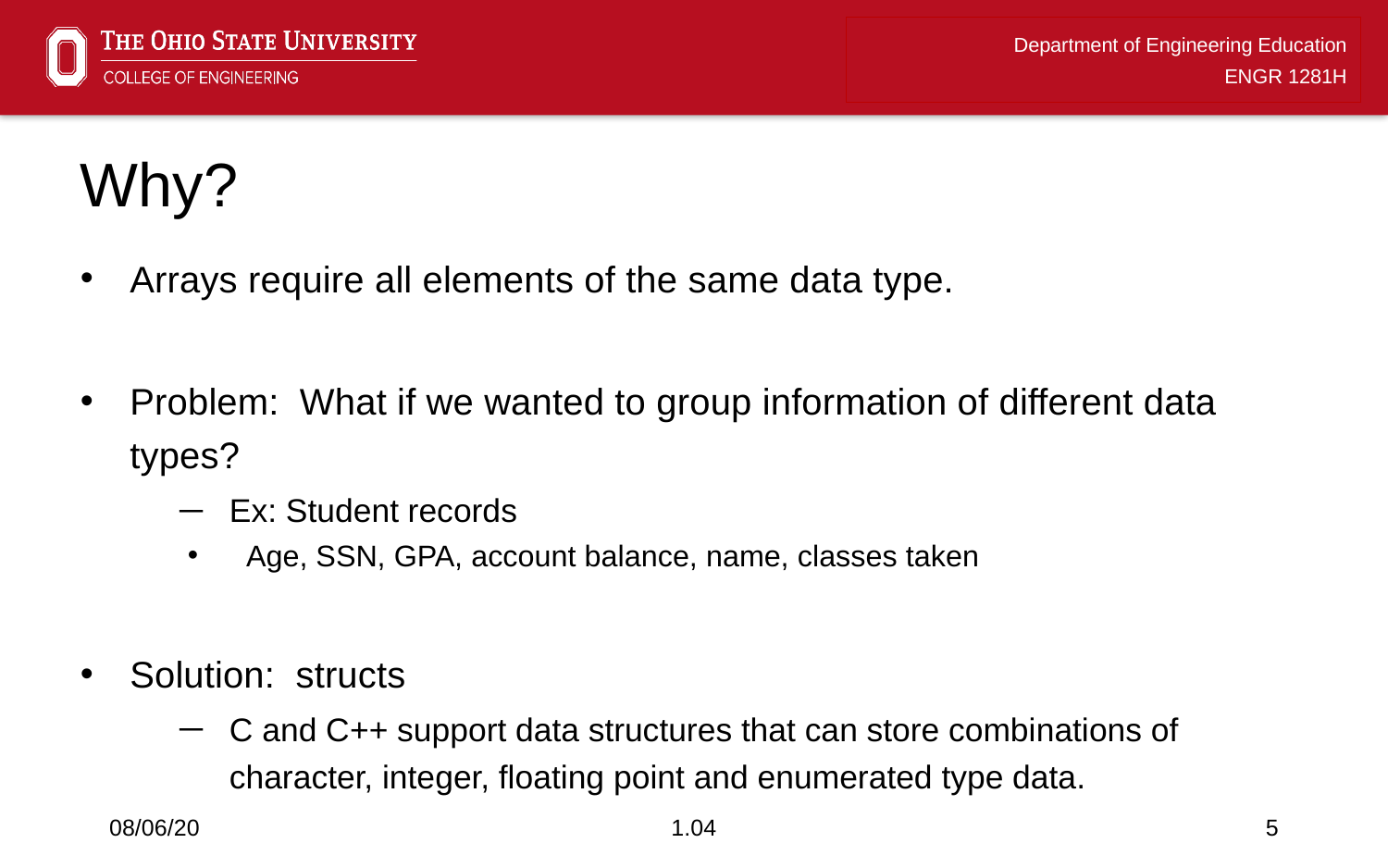

# Why?
Arrays require all elements of the same data type.

Problem:  What if we wanted to group information of different data types?
Ex: Student records
Age, SSN, GPA, account balance, name, classes taken

Solution:  structs
C and C++ support data structures that can store combinations of character, integer, floating point and enumerated type data.
08/06/20
1.04
5